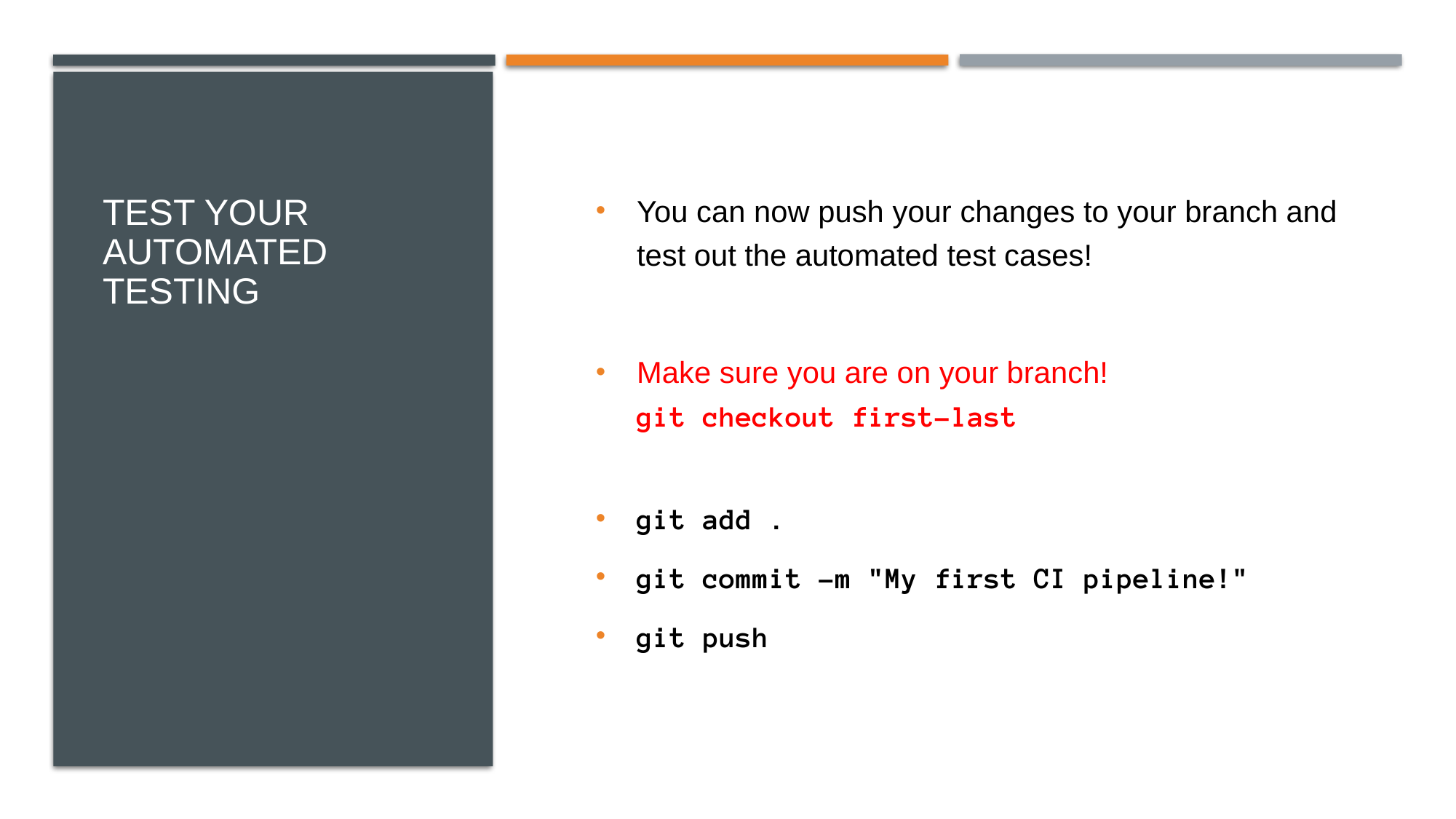

# Test Your Automated Testing
You can now push your changes to your branch and test out the automated test cases!

Make sure you are on your branch!
git checkout first-last
git add .
git commit –m "My first CI pipeline!"
git push